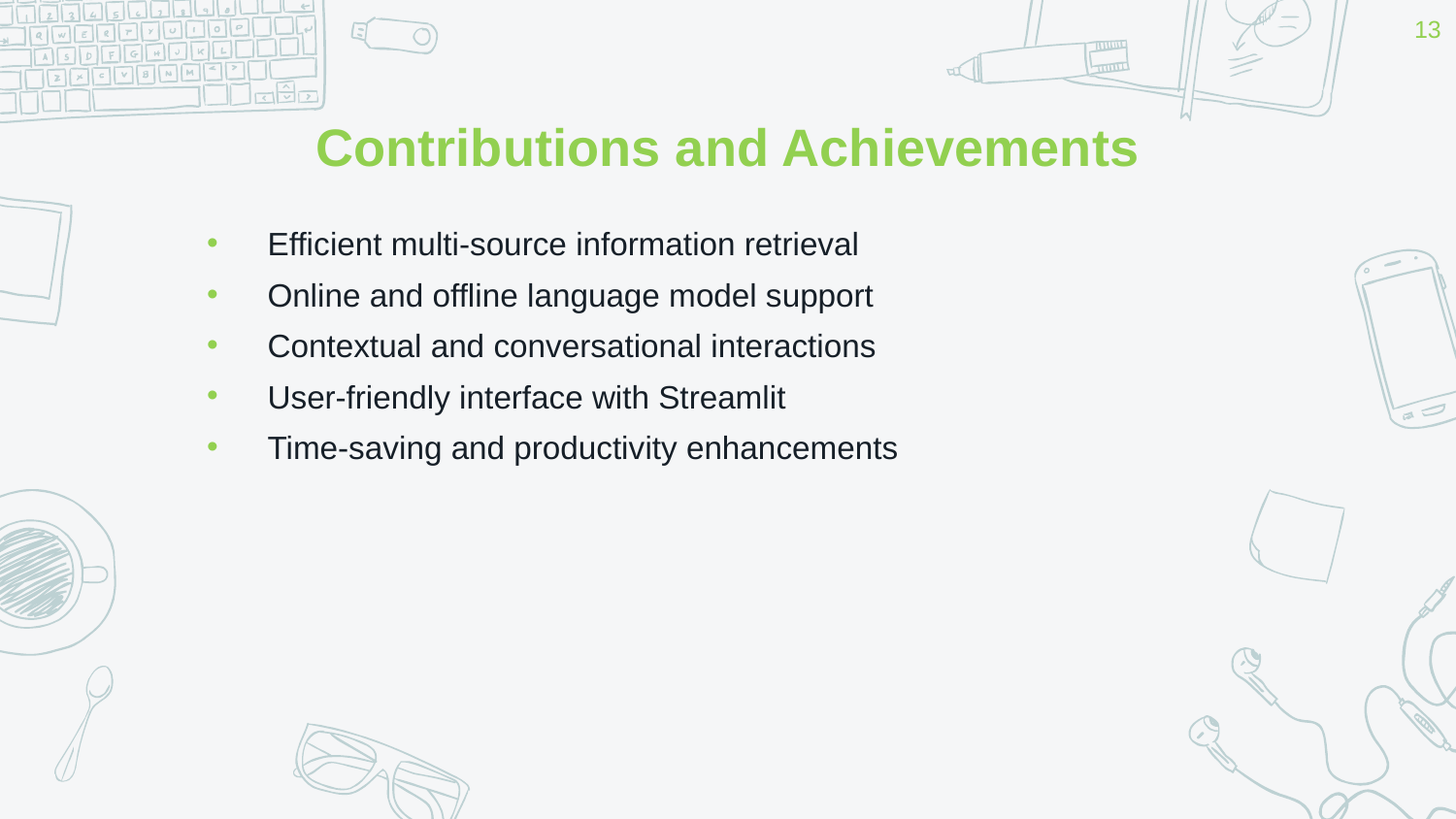

13
# Contributions and Achievements
Efficient multi-source information retrieval
Online and offline language model support
Contextual and conversational interactions
User-friendly interface with Streamlit
Time-saving and productivity enhancements